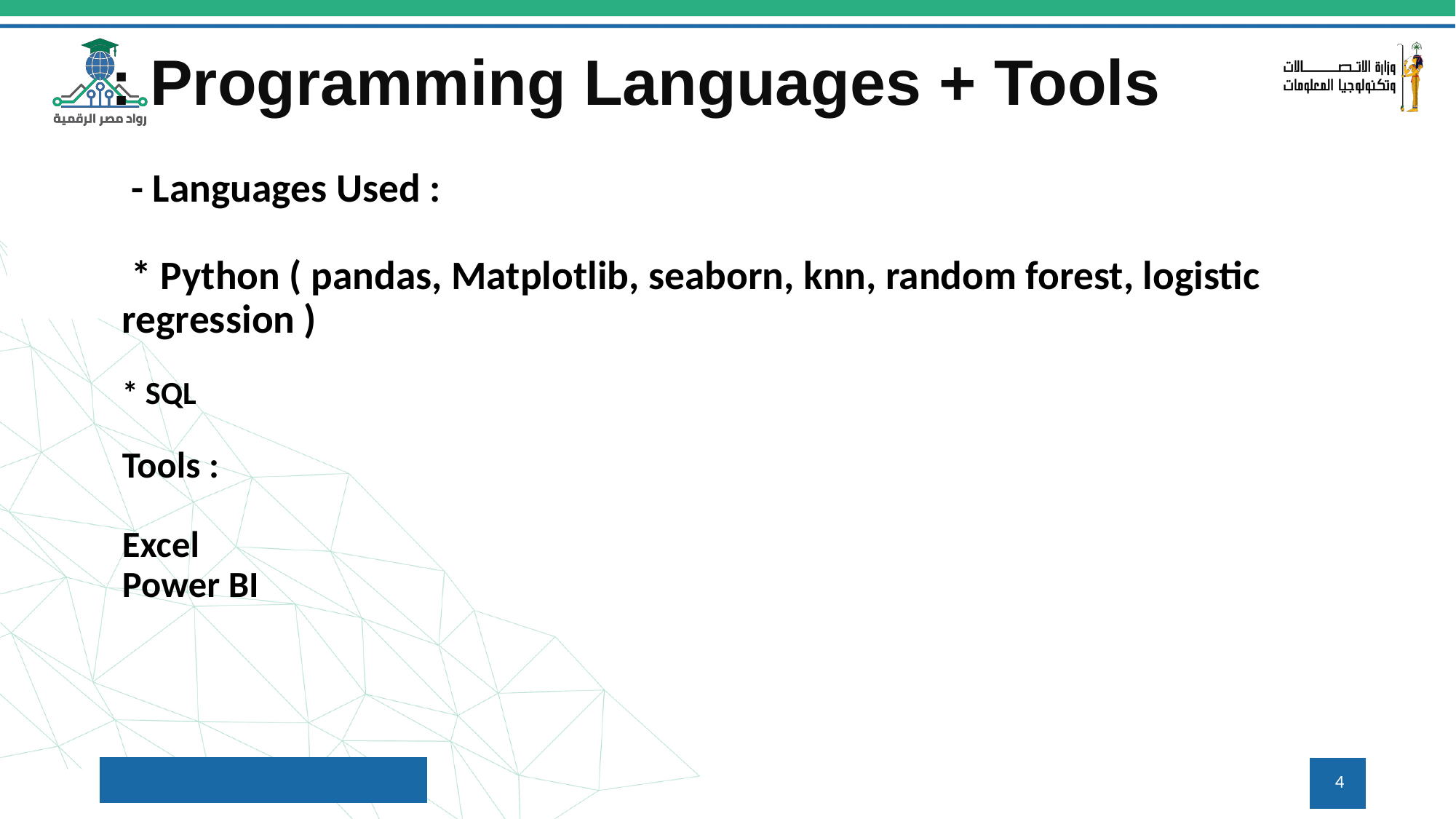

# : Programming Languages + Tools
 - Languages Used :
 * Python ( pandas, Matplotlib, seaborn, knn, random forest, logistic regression )
* SQL
Tools :
Excel
Power BI
4